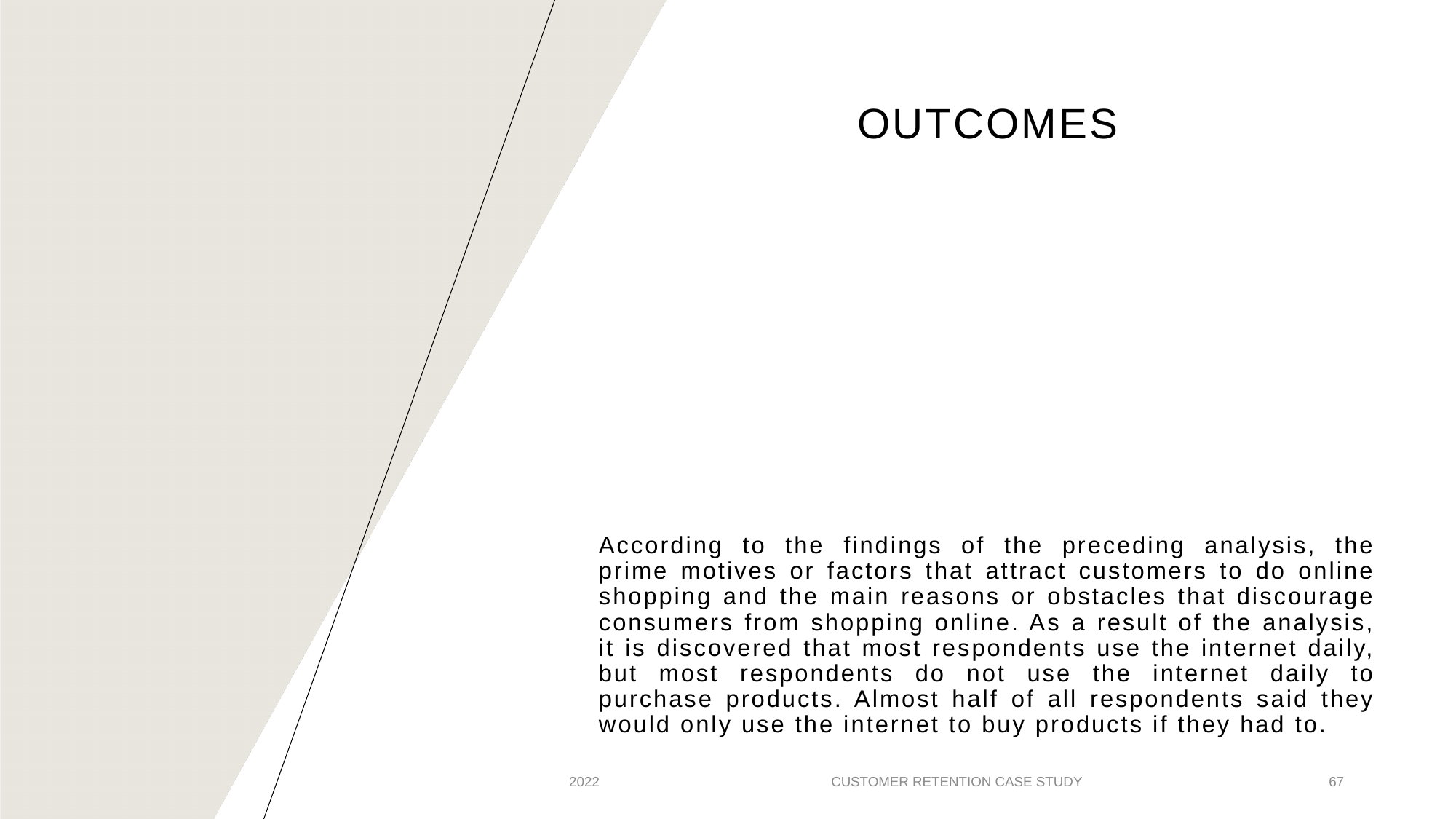

outcomes
# According to the findings of the preceding analysis, the prime motives or factors that attract customers to do online shopping and the main reasons or obstacles that discourage consumers from shopping online. As a result of the analysis, it is discovered that most respondents use the internet daily, but most respondents do not use the internet daily to purchase products. Almost half of all respondents said they would only use the internet to buy products if they had to.
2022
CUSTOMER RETENTION CASE STUDY
67